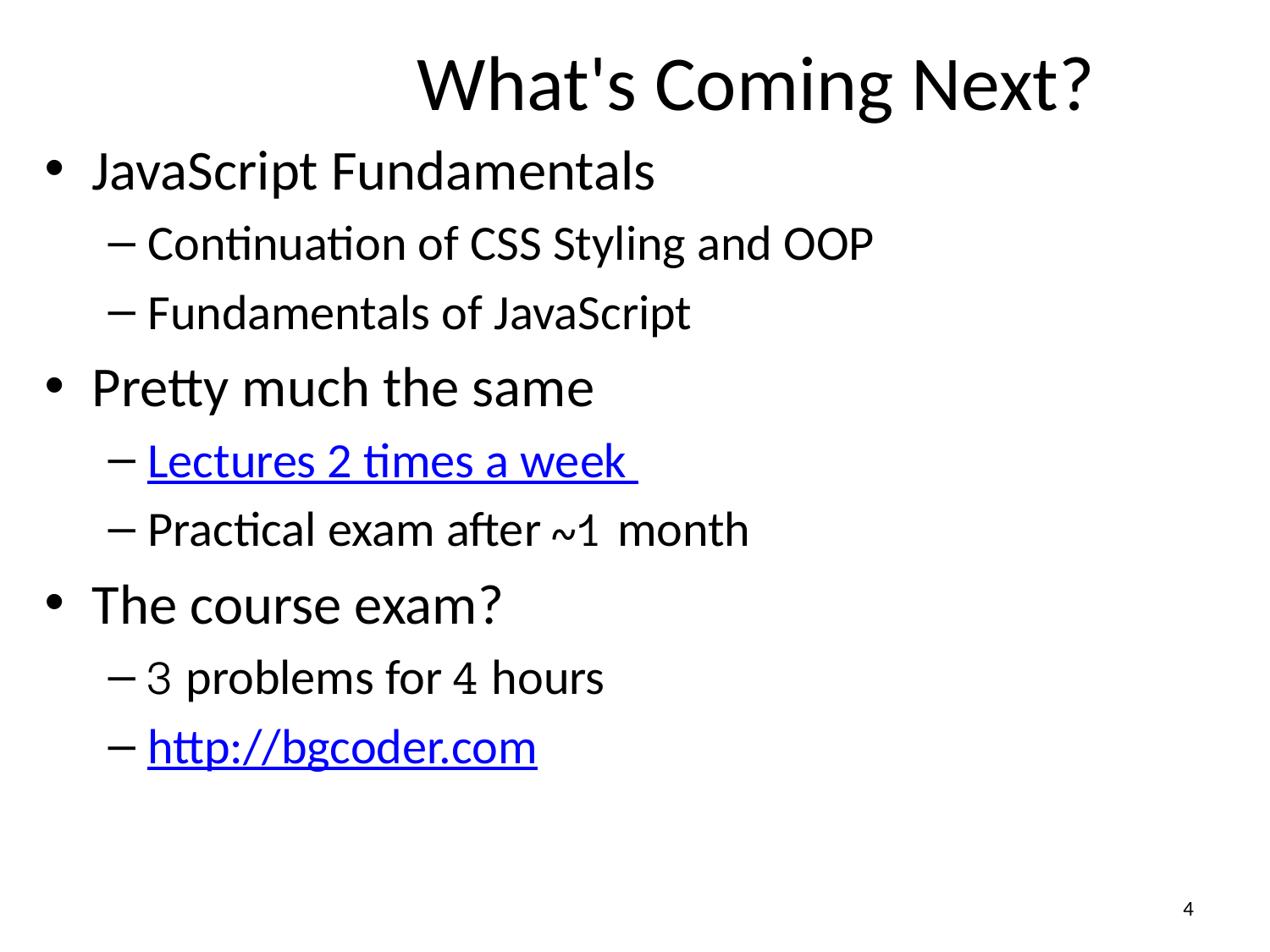

# What's Coming Next?
JavaScript Fundamentals
Continuation of CSS Styling and OOP
Fundamentals of JavaScript
Pretty much the same
Lectures 2 times a week
Practical exam after ~1 month
The course exam?
3 problems for 4 hours
http://bgcoder.com
4